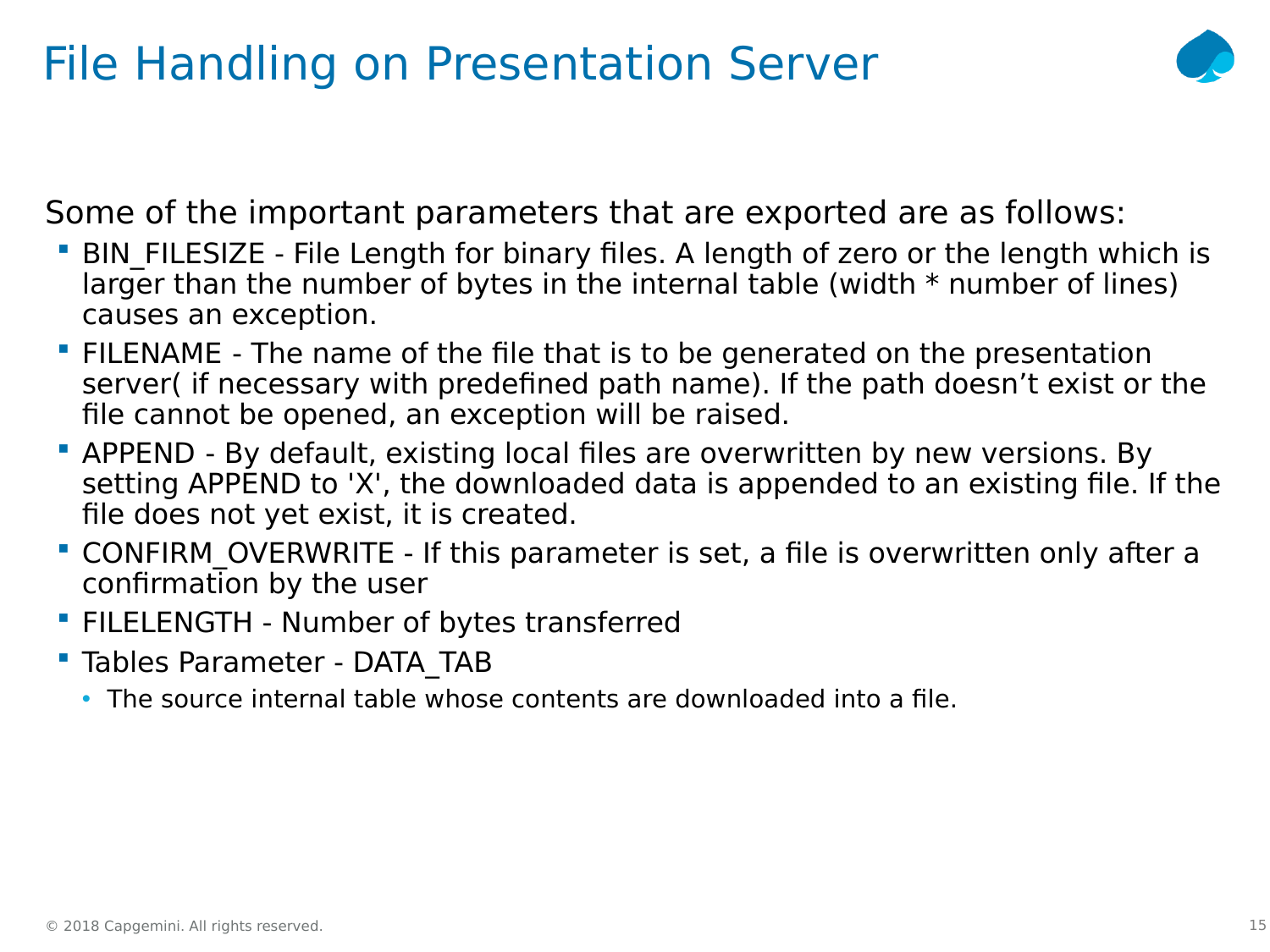

# File Handling on Presentation Server
Some of the important parameters that are exported are as follows:
BIN_FILESIZE - File Length for binary files. A length of zero or the length which is larger than the number of bytes in the internal table (width * number of lines) causes an exception.
FILENAME - The name of the file that is to be generated on the presentation server( if necessary with predefined path name). If the path doesn’t exist or the file cannot be opened, an exception will be raised.
APPEND - By default, existing local files are overwritten by new versions. By setting APPEND to 'X', the downloaded data is appended to an existing file. If the file does not yet exist, it is created.
CONFIRM_OVERWRITE - If this parameter is set, a file is overwritten only after a confirmation by the user
FILELENGTH - Number of bytes transferred
Tables Parameter - DATA_TAB
The source internal table whose contents are downloaded into a file.